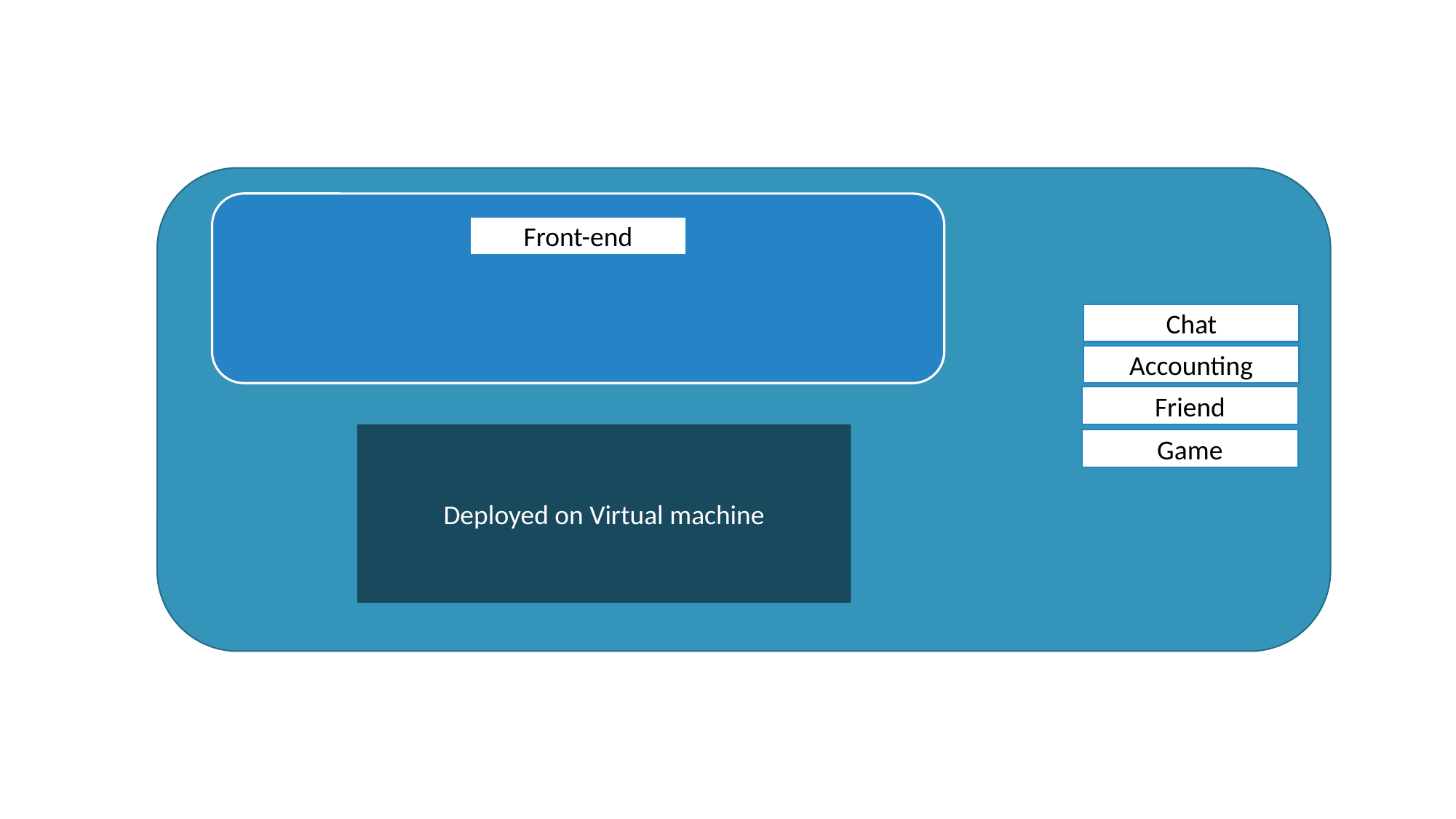

Front-end
Chat
Accounting
Friend
Deployed on Virtual machine
Game